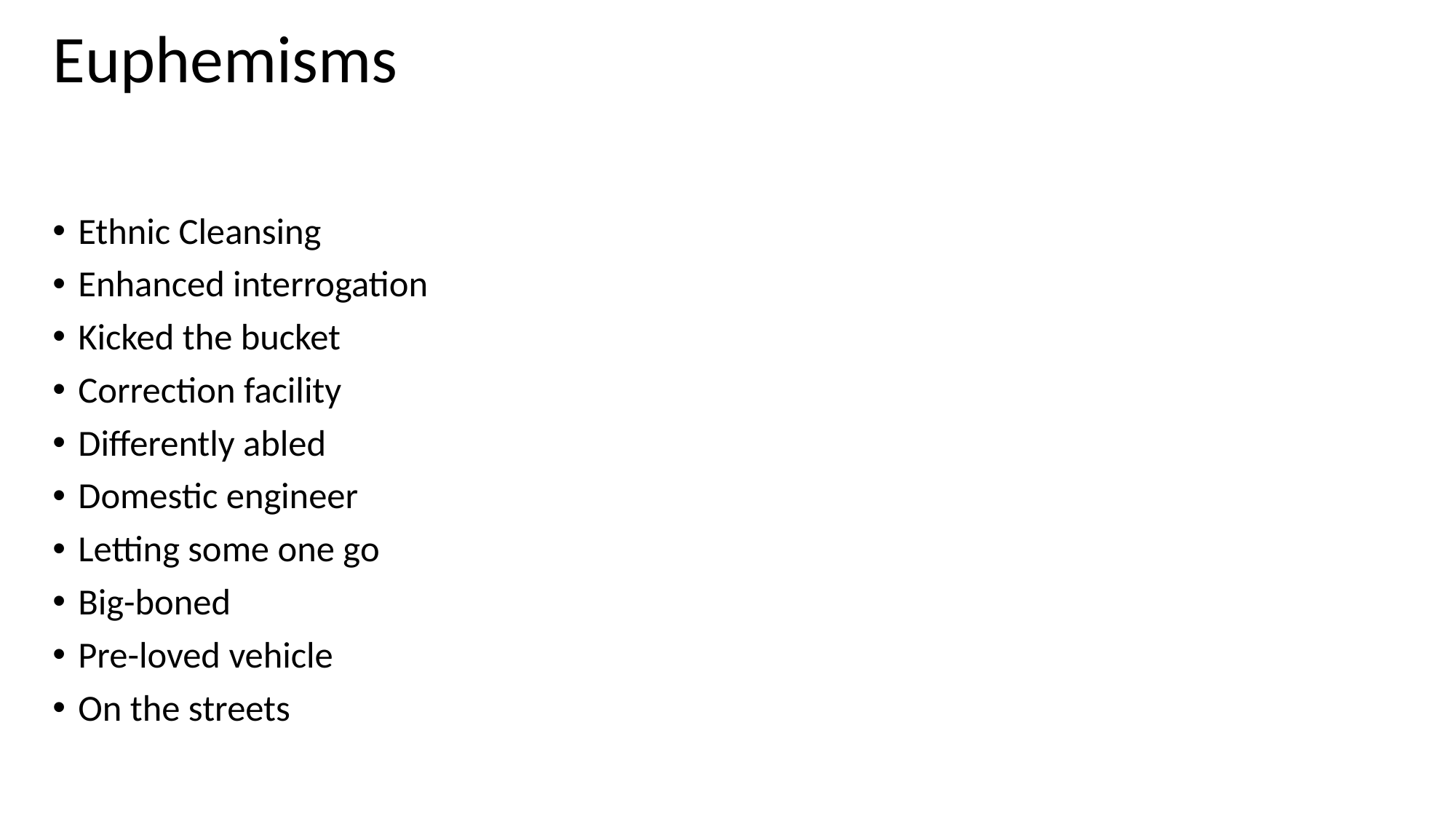

# Euphemisms

Ethnic Cleansing
Enhanced interrogation
Kicked the bucket
Correction facility
Differently abled
Domestic engineer
Letting some one go
Big-boned
Pre-loved vehicle
On the streets